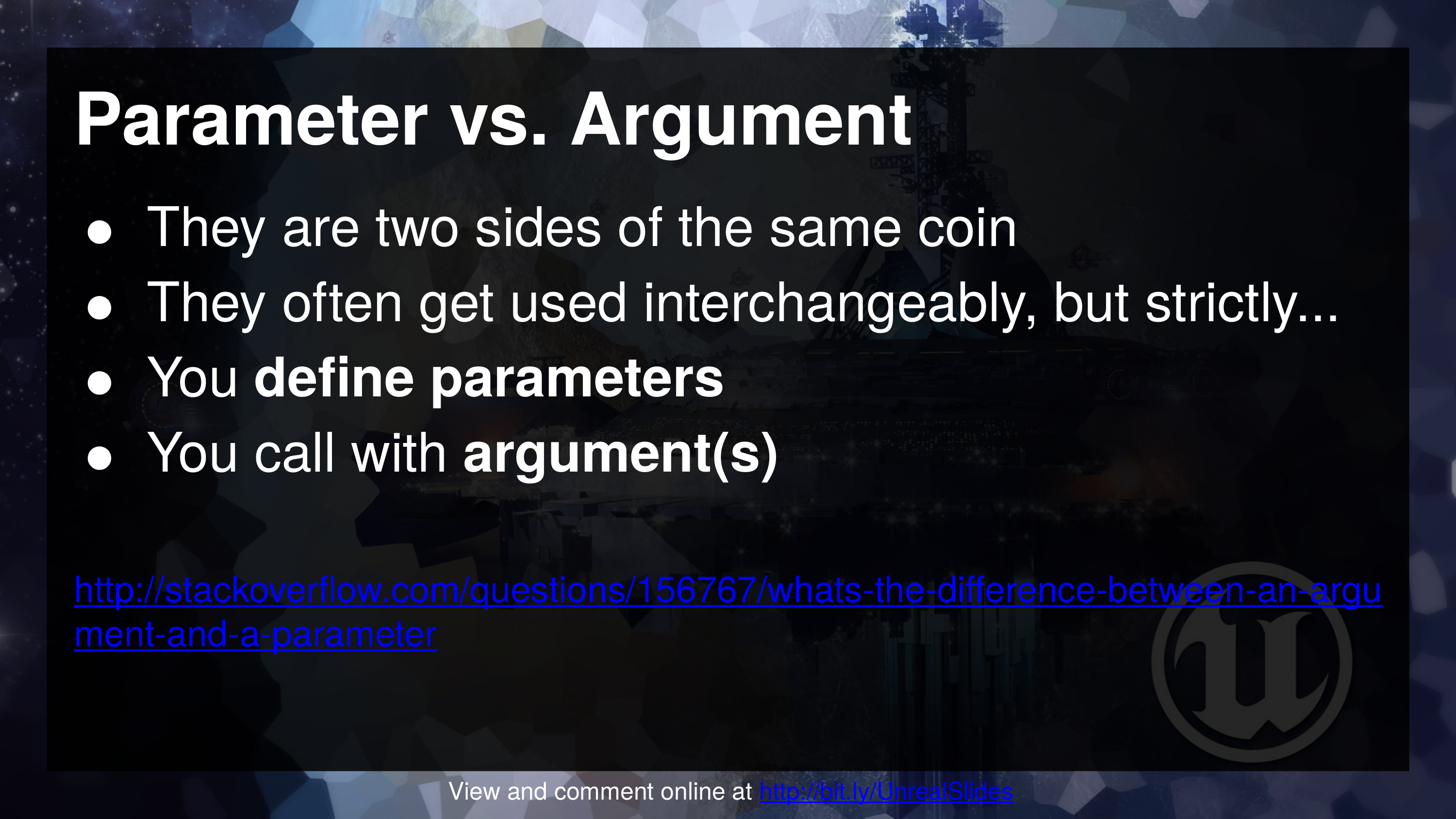

# Parameter vs. Argument
They are two sides of the same coin
They often get used interchangeably, but strictly...
You define parameters
You call with argument(s)

http://stackoverflow.com/questions/156767/whats-the-difference-between-an-argument-and-a-parameter